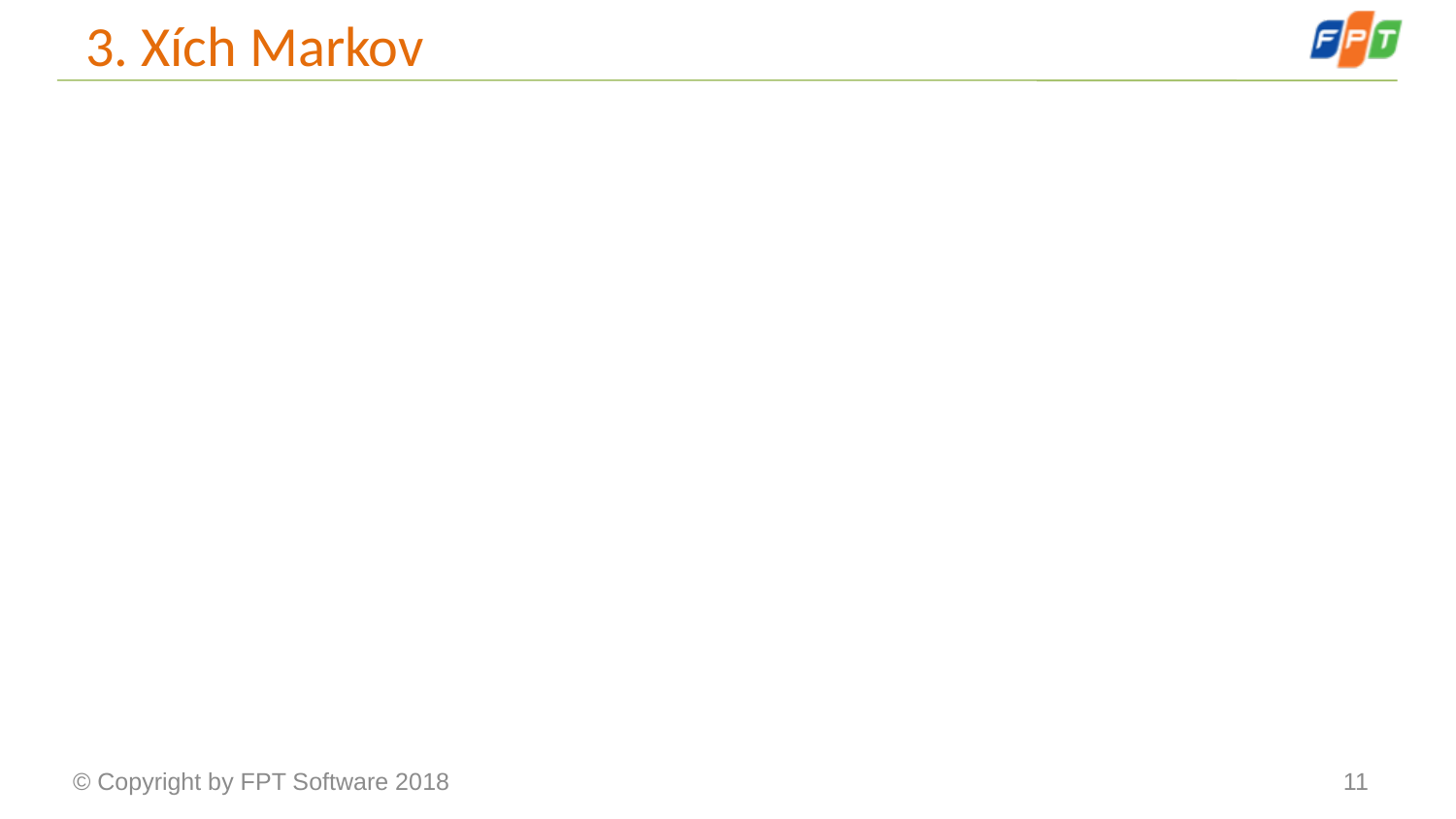

# 3. Xích Markov

© Copyright by FPT Software 2018
11